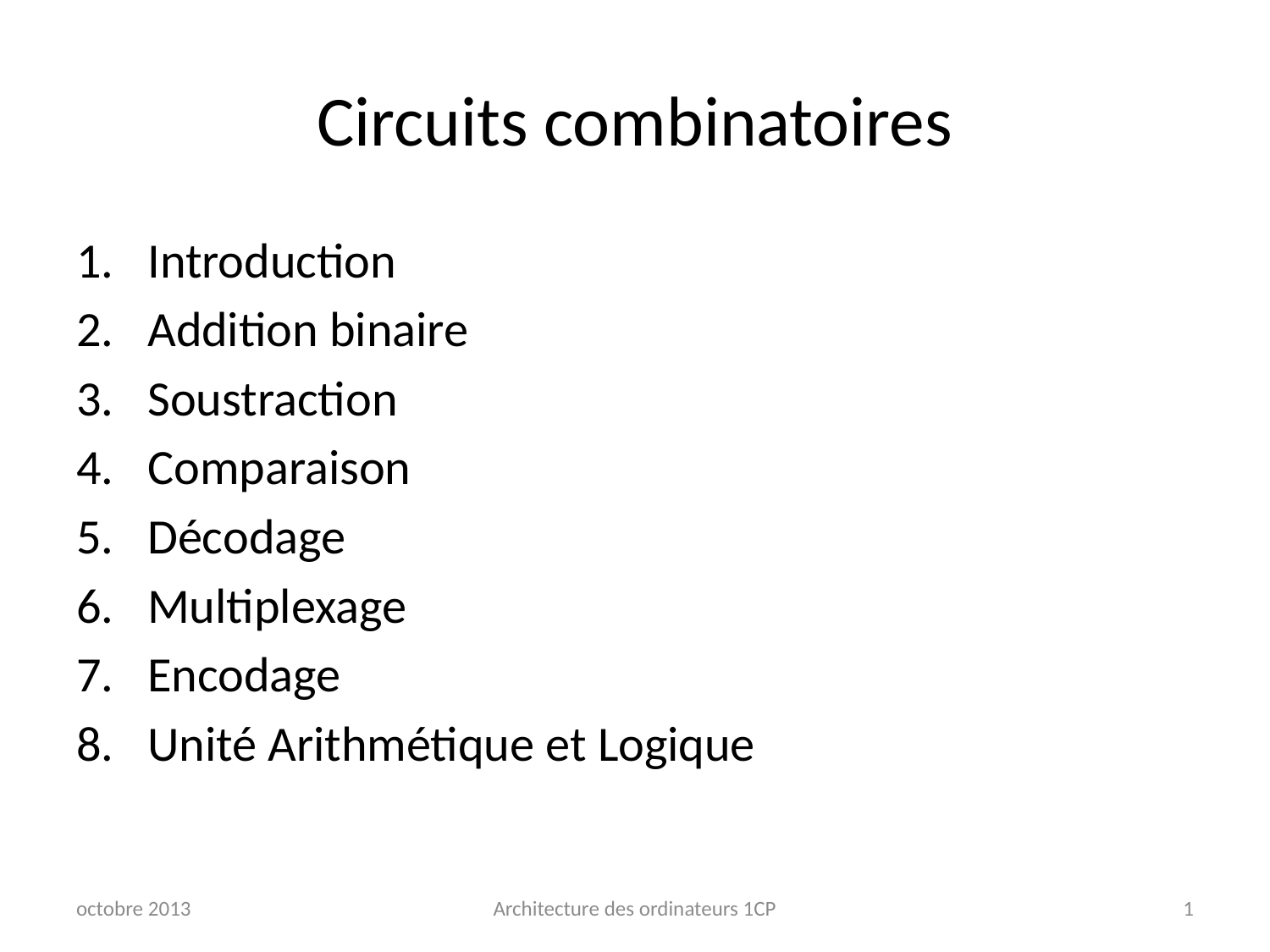

# Circuits combinatoires
Introduction
Addition binaire
Soustraction
Comparaison
Décodage
Multiplexage
Encodage
Unité Arithmétique et Logique

octobre 2013
Architecture des ordinateurs 1CP
1